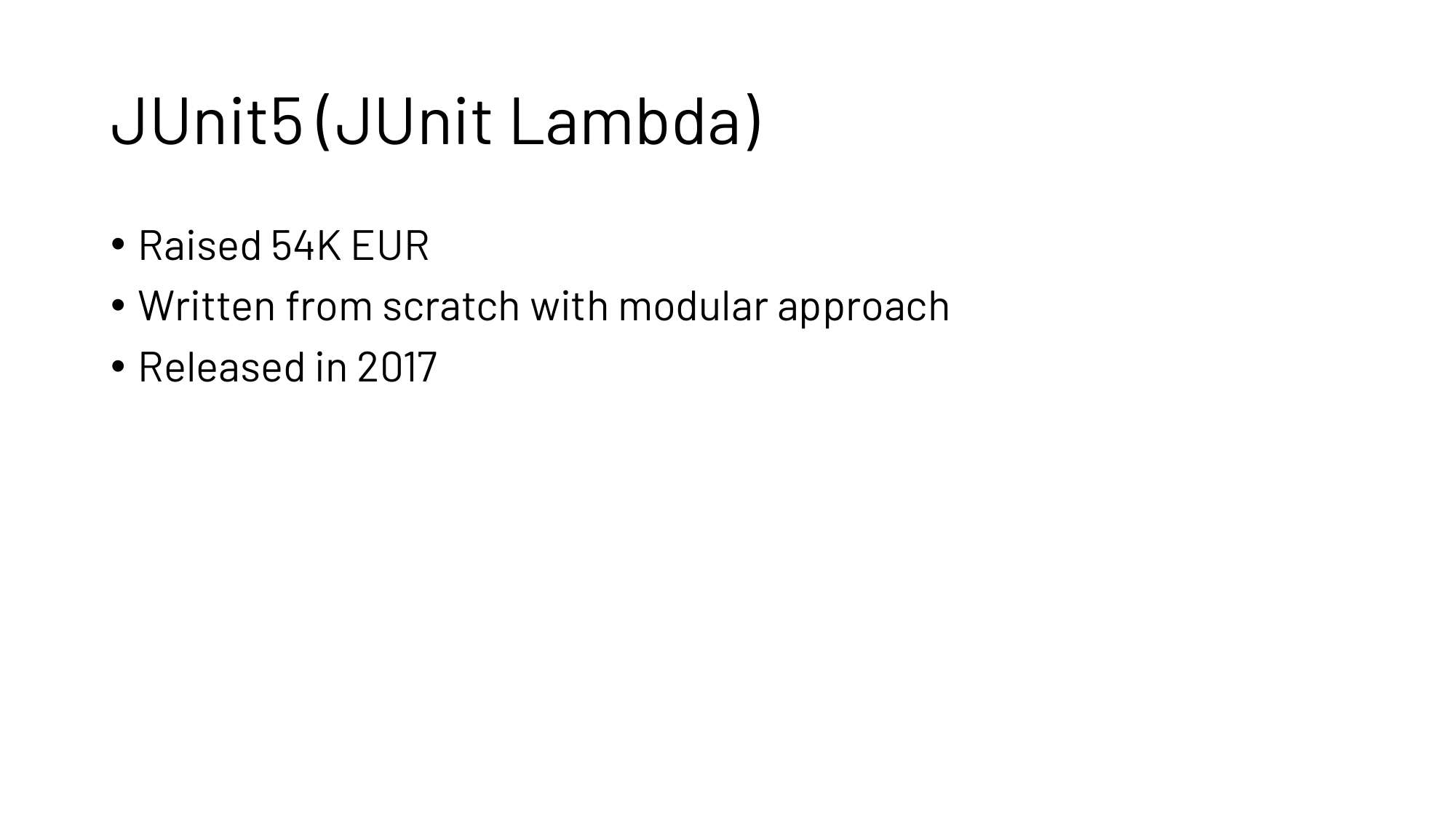

# JUnit5 (JUnit Lambda)
Raised 54K EUR
Written from scratch with modular approach
Released in 2017